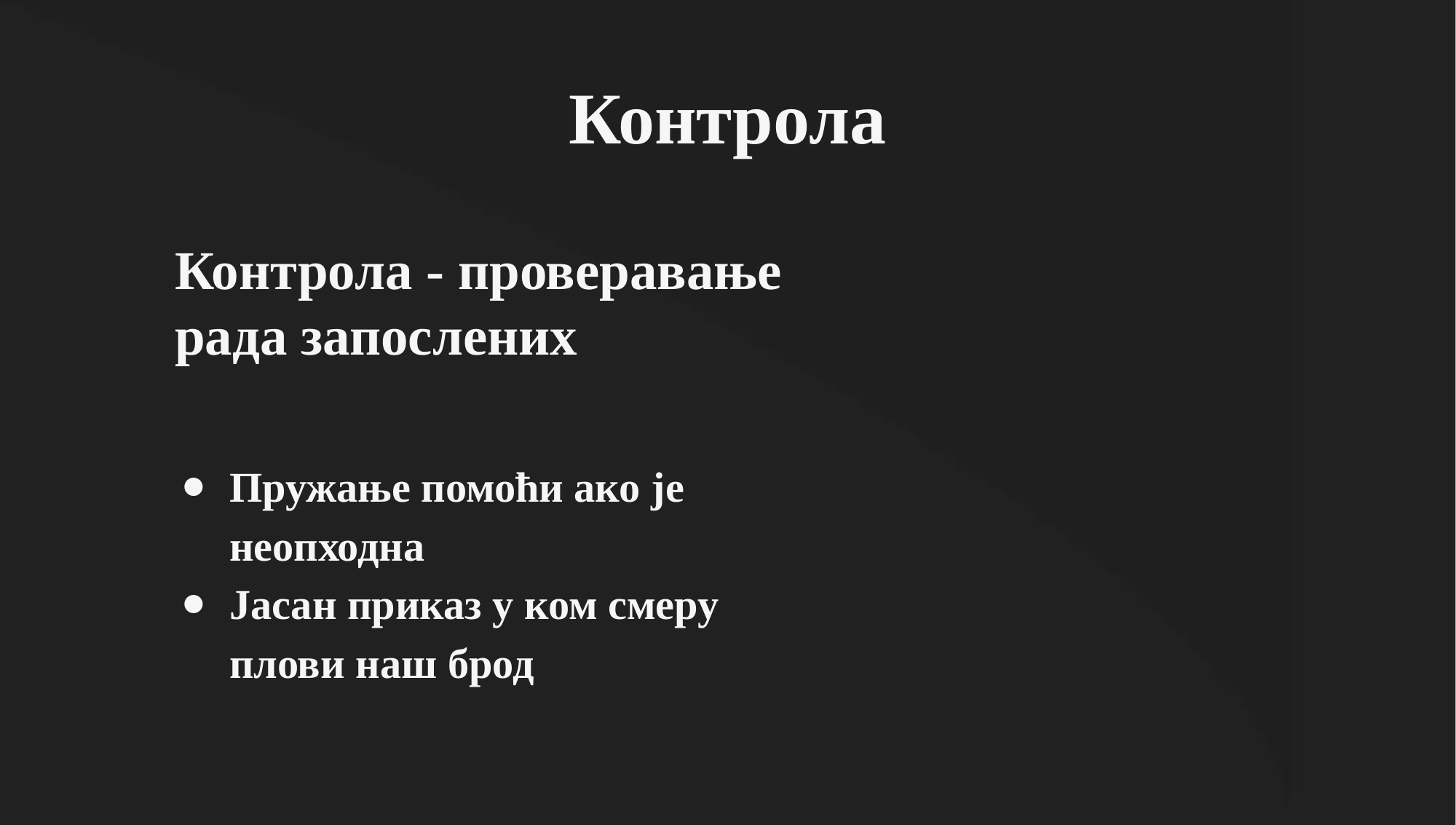

Контрола
Контрола - проверавање рада запослених
Пружање помоћи ако је неопходна
Јасан приказ у ком смеру плови наш брод